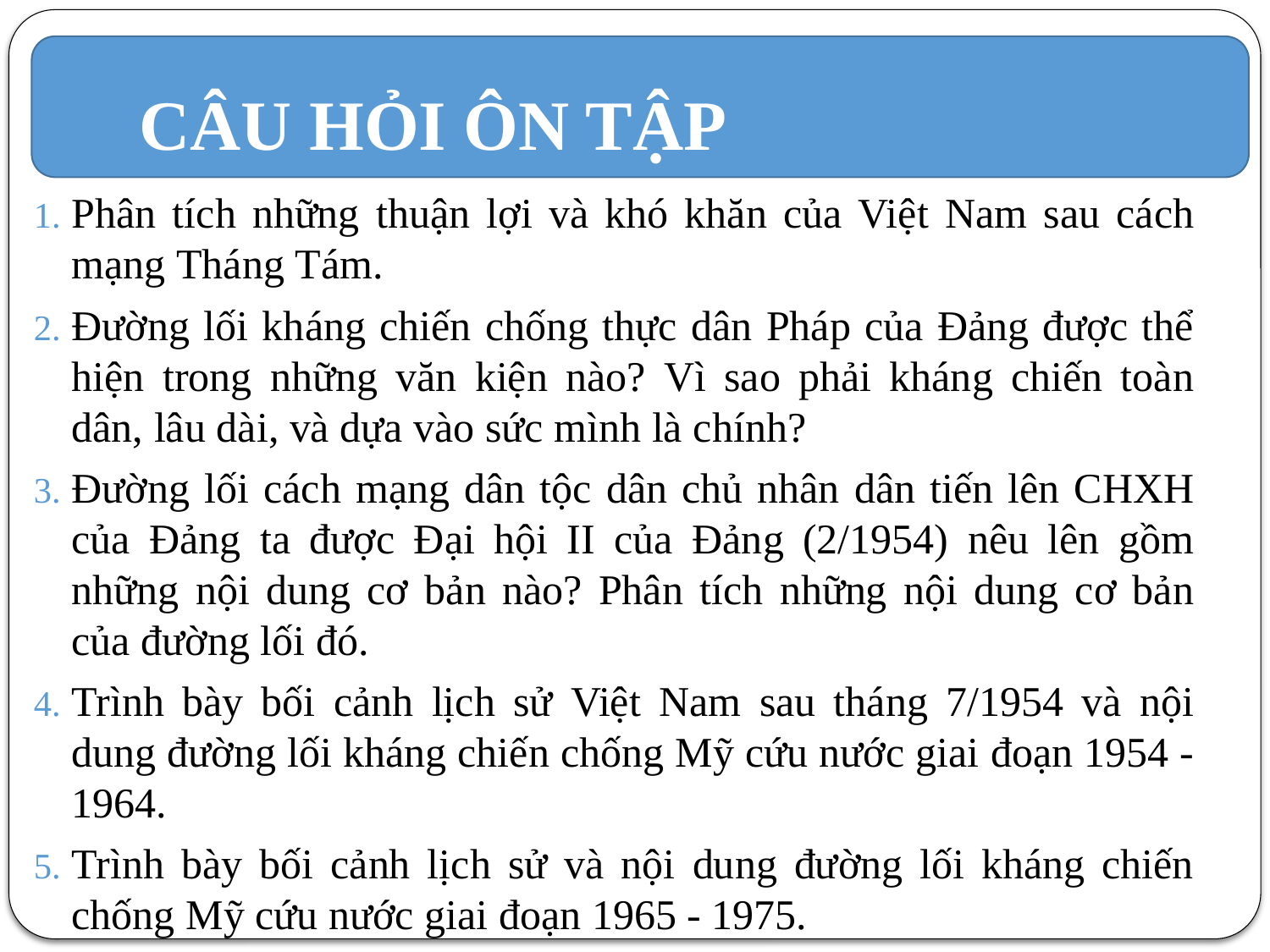

# CÂU HỎI ÔN TẬP
Phân tích những thuận lợi và khó khăn của Việt Nam sau cách mạng Tháng Tám.
Đường lối kháng chiến chống thực dân Pháp của Đảng được thể hiện trong những văn kiện nào? Vì sao phải kháng chiến toàn dân, lâu dài, và dựa vào sức mình là chính?
Đường lối cách mạng dân tộc dân chủ nhân dân tiến lên CHXH của Đảng ta được Đại hội II của Đảng (2/1954) nêu lên gồm những nội dung cơ bản nào? Phân tích những nội dung cơ bản của đường lối đó.
Trình bày bối cảnh lịch sử Việt Nam sau tháng 7/1954 và nội dung đường lối kháng chiến chống Mỹ cứu nước giai đoạn 1954 - 1964.
Trình bày bối cảnh lịch sử và nội dung đường lối kháng chiến chống Mỹ cứu nước giai đoạn 1965 - 1975.

31